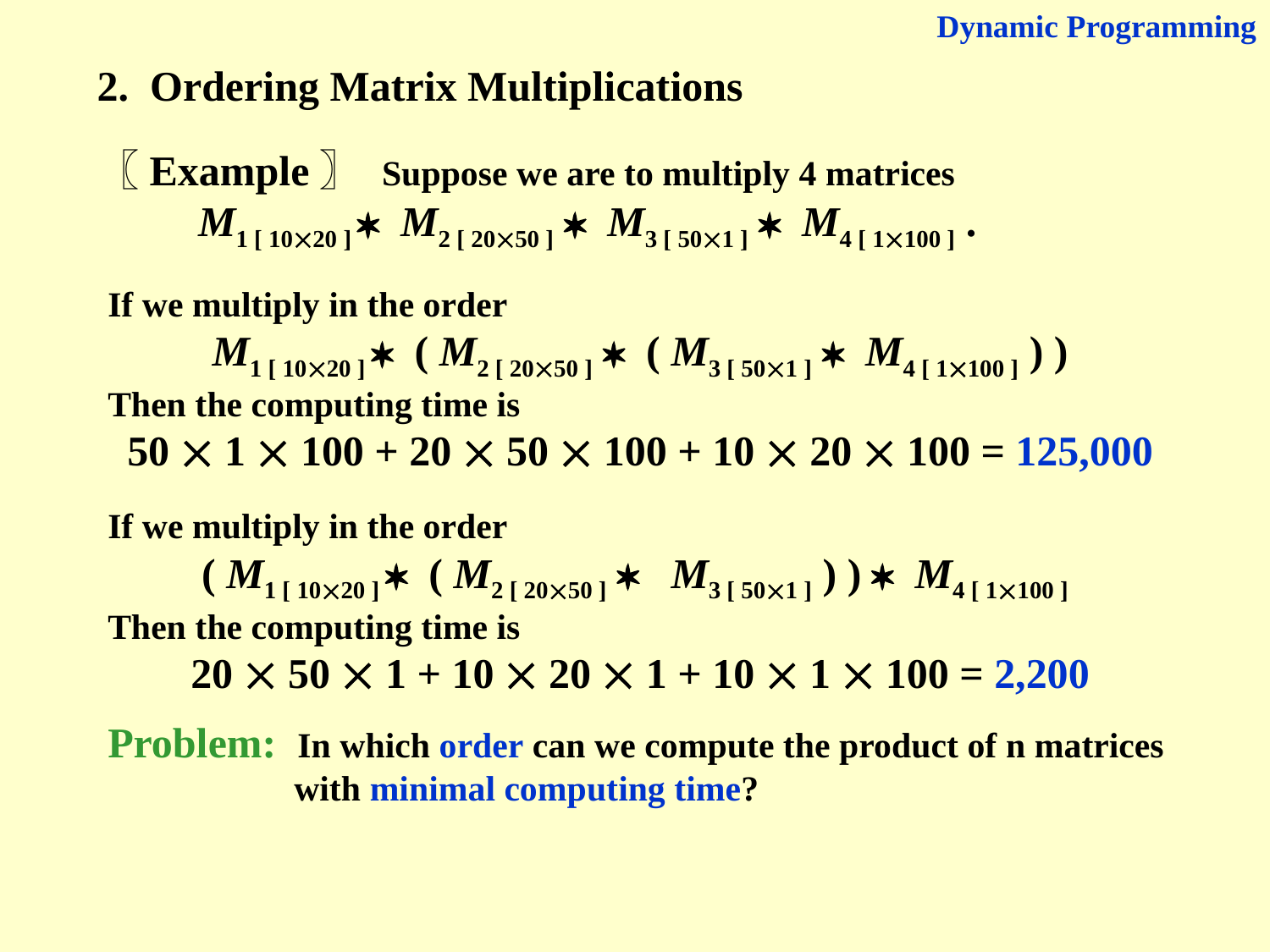

Dynamic Programming
2.  Ordering Matrix Multiplications
〖Example〗 Suppose we are to multiply 4 matrices
M1 [ 10×20 ] ∗  M2 [ 20×50 ] ∗  M3 [ 50×1 ] ∗  M4 [ 1×100 ] .
If we multiply in the order
M1 [ 10×20 ] ∗  ( M2 [ 20×50 ] ∗  ( M3 [ 50×1 ] ∗  M4 [ 1×100 ] ) )
Then the computing time is
50 × 1 × 100 + 20 × 50 × 100 + 10 × 20 × 100 = 125,000
If we multiply in the order
( M1 [ 10×20 ] ∗  ( M2 [ 20×50 ] ∗   M3 [ 50×1 ] ) ) ∗  M4 [ 1×100 ]
Then the computing time is
20 × 50 × 1 + 10 × 20 × 1 + 10 × 1 × 100 = 2,200
Problem:  In which order can we compute the product of n matrices with minimal computing time?
4